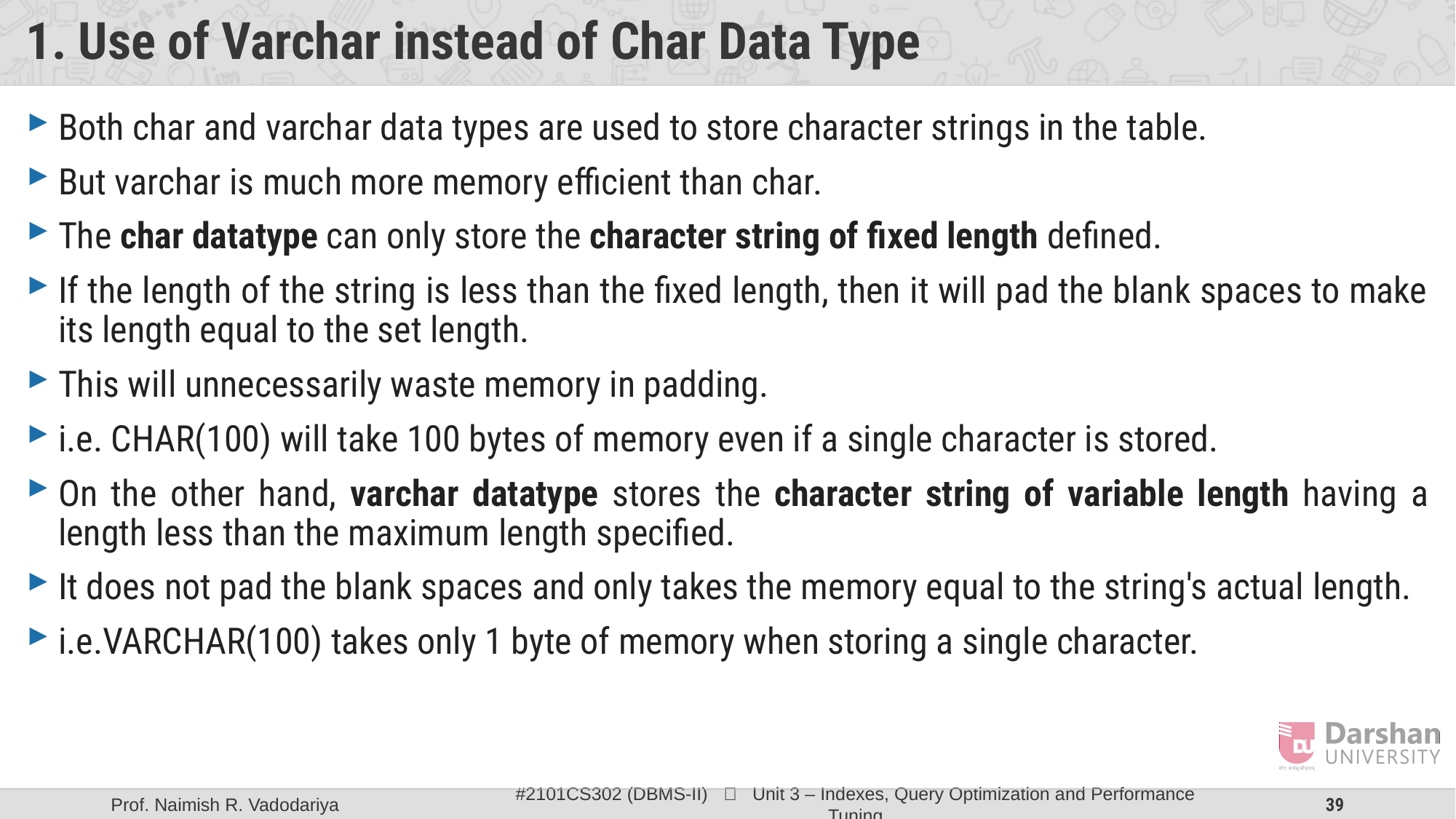

# 1. Use of Varchar instead of Char Data Type
Both char and varchar data types are used to store character strings in the table.
But varchar is much more memory efficient than char.
The char datatype can only store the character string of fixed length defined.
If the length of the string is less than the fixed length, then it will pad the blank spaces to make its length equal to the set length.
This will unnecessarily waste memory in padding.
i.e. CHAR(100) will take 100 bytes of memory even if a single character is stored.
On the other hand, varchar datatype stores the character string of variable length having a length less than the maximum length specified.
It does not pad the blank spaces and only takes the memory equal to the string's actual length.
i.e.VARCHAR(100) takes only 1 byte of memory when storing a single character.